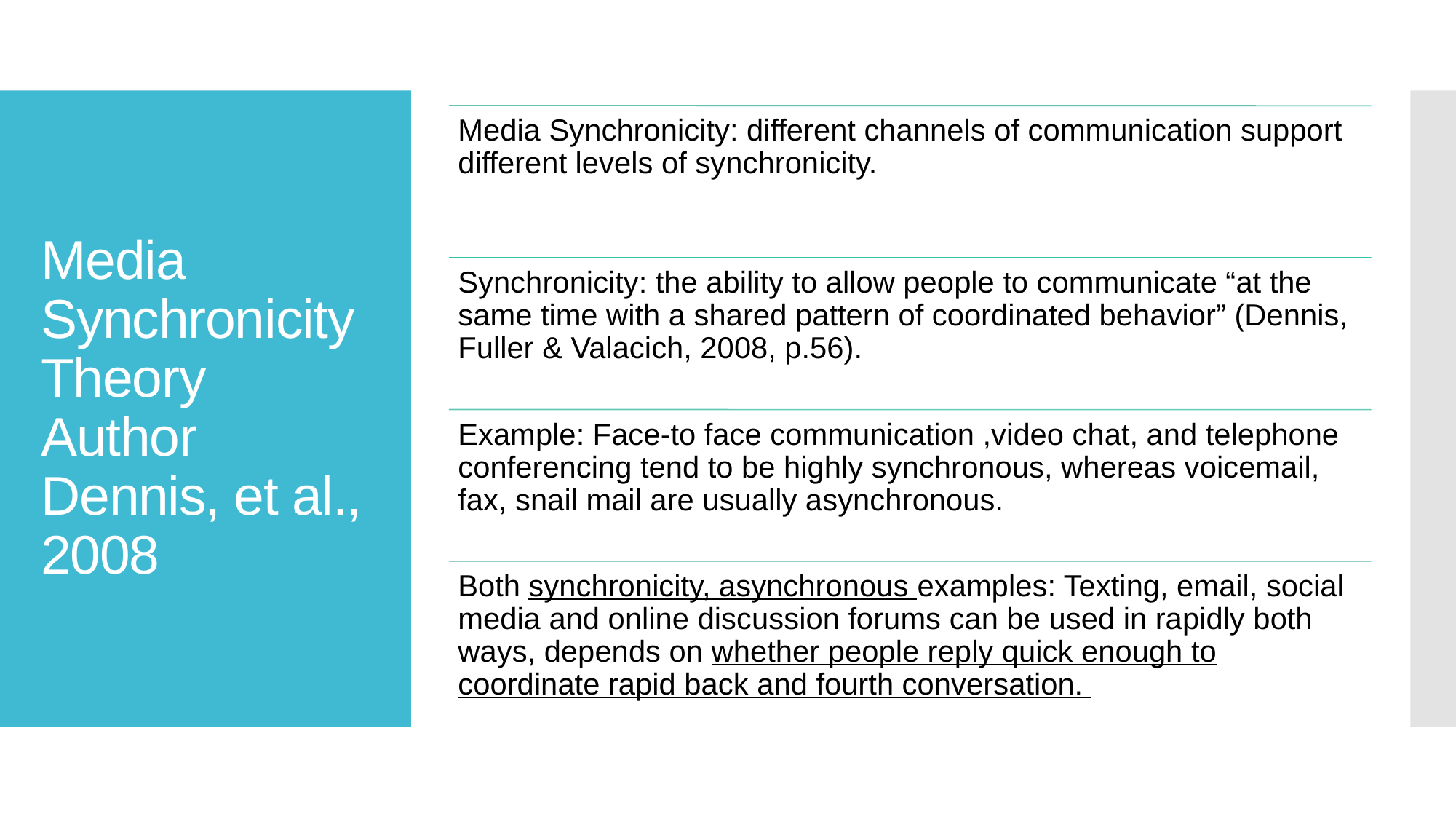

Media Synchronicity: different channels of communication support different levels of synchronicity.
Synchronicity: the ability to allow people to communicate “at the same time with a shared pattern of coordinated behavior” (Dennis, Fuller & Valacich, 2008, p.56).
Example: Face-to face communication ,video chat, and telephone conferencing tend to be highly synchronous, whereas voicemail, fax, snail mail are usually asynchronous.
Both synchronicity, asynchronous examples: Texting, email, social media and online discussion forums can be used in rapidly both ways, depends on whether people reply quick enough to coordinate rapid back and fourth conversation.
# Media Synchronicity Theory Author Dennis, et al., 2008